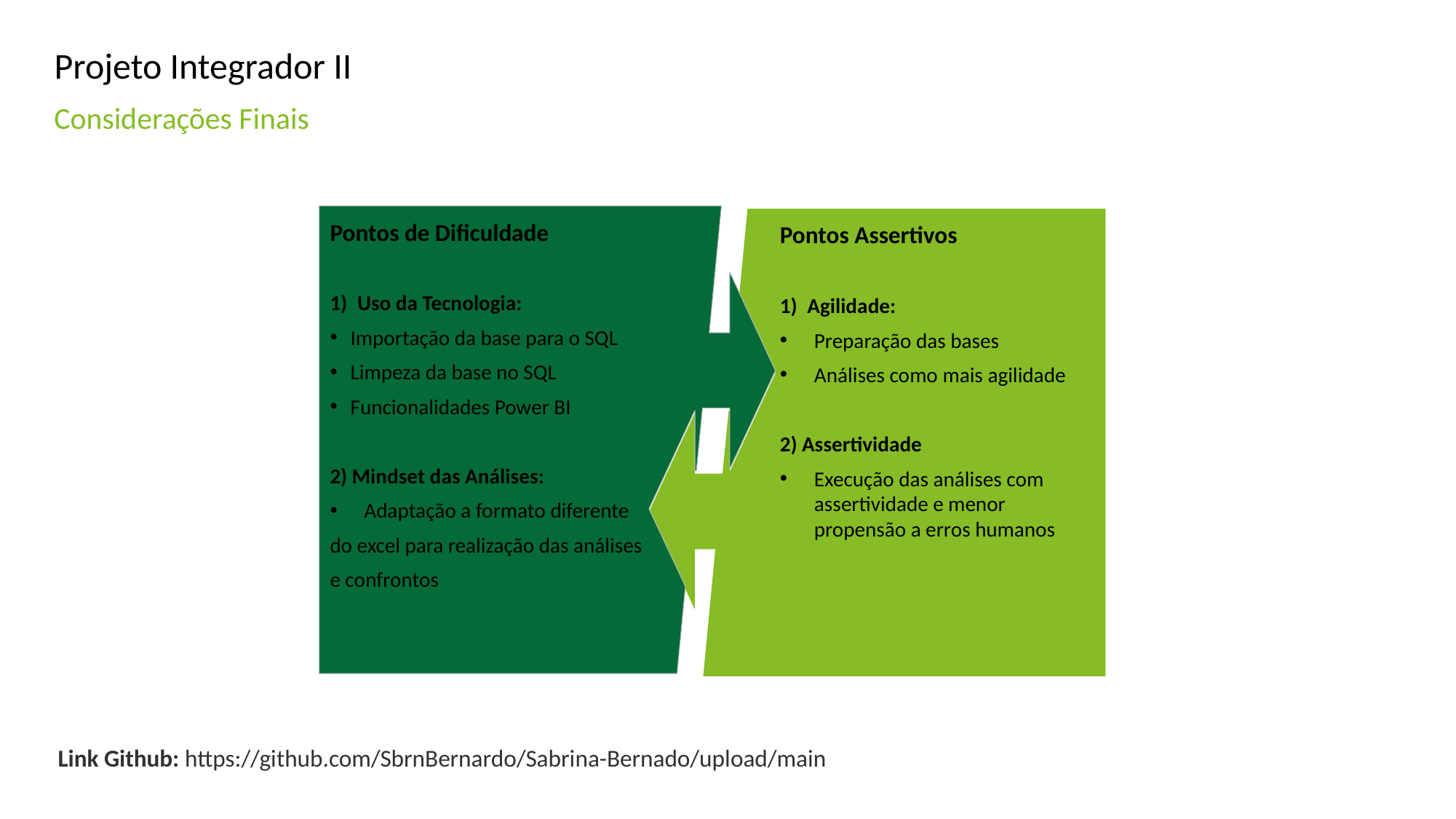

Projeto Integrador II
Considerações Finais
Pontos de Dificuldade

Uso da Tecnologia:
Importação da base para o SQL
Limpeza da base no SQL
Funcionalidades Power BI

2) Mindset das Análises:
Adaptação a formato diferente
do excel para realização das análises
e confrontos

Pontos Assertivos

Agilidade:
Preparação das bases
Análises como mais agilidade

2) Assertividade
Execução das análises com assertividade e menor propensão a erros humanos
Link Github: https://github.com/SbrnBernardo/Sabrina-Bernado/upload/main